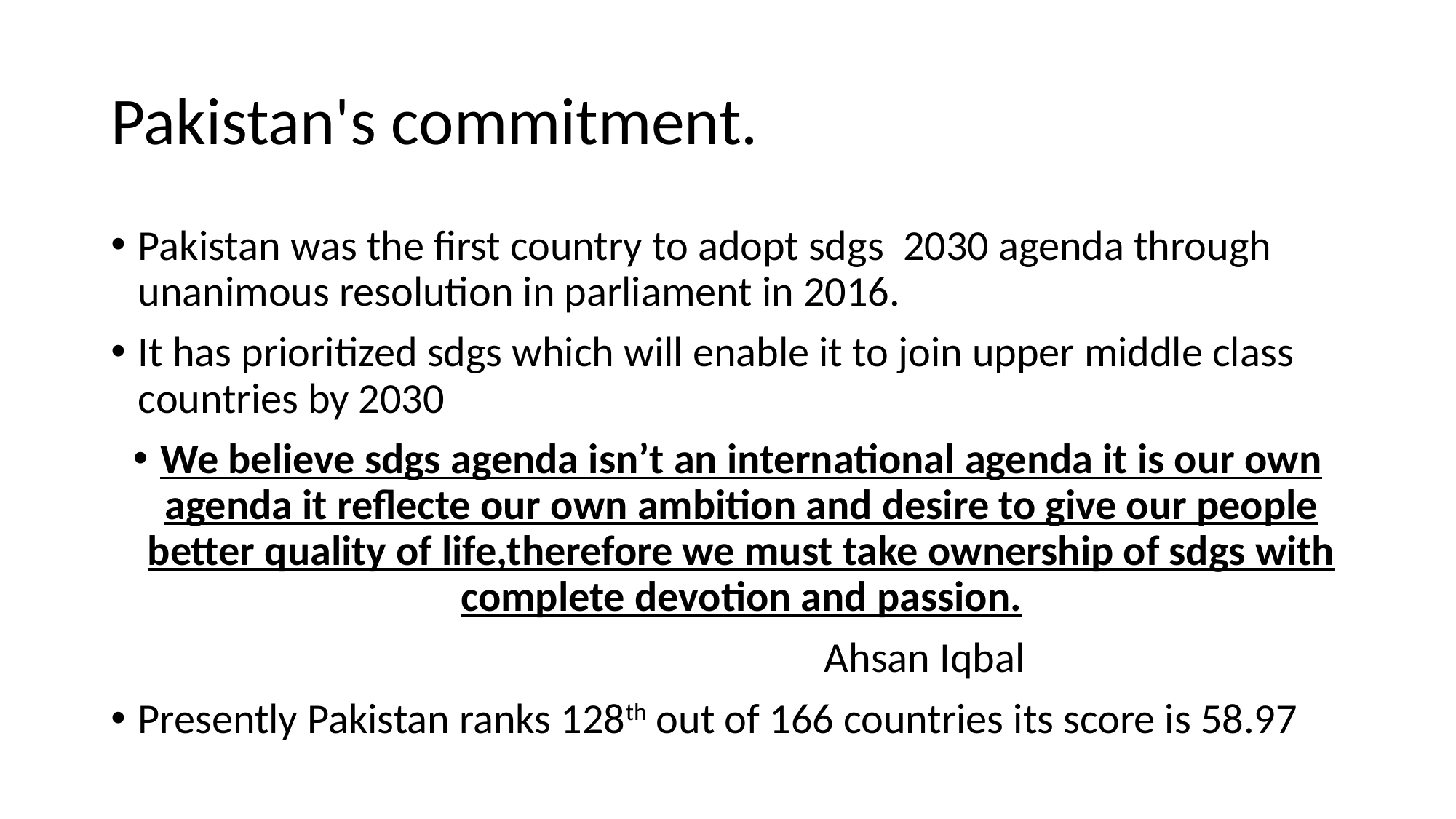

# Pakistan's commitment.
Pakistan was the first country to adopt sdgs  2030 agenda through unanimous resolution in parliament in 2016.
It has prioritized sdgs which will enable it to join upper middle class countries by 2030
We believe sdgs agenda isn’t an international agenda it is our own agenda it reflecte our own ambition and desire to give our people better quality of life,therefore we must take ownership of sdgs with complete devotion and passion.
                                                                          Ahsan Iqbal
Presently Pakistan ranks 128th out of 166 countries its score is 58.97